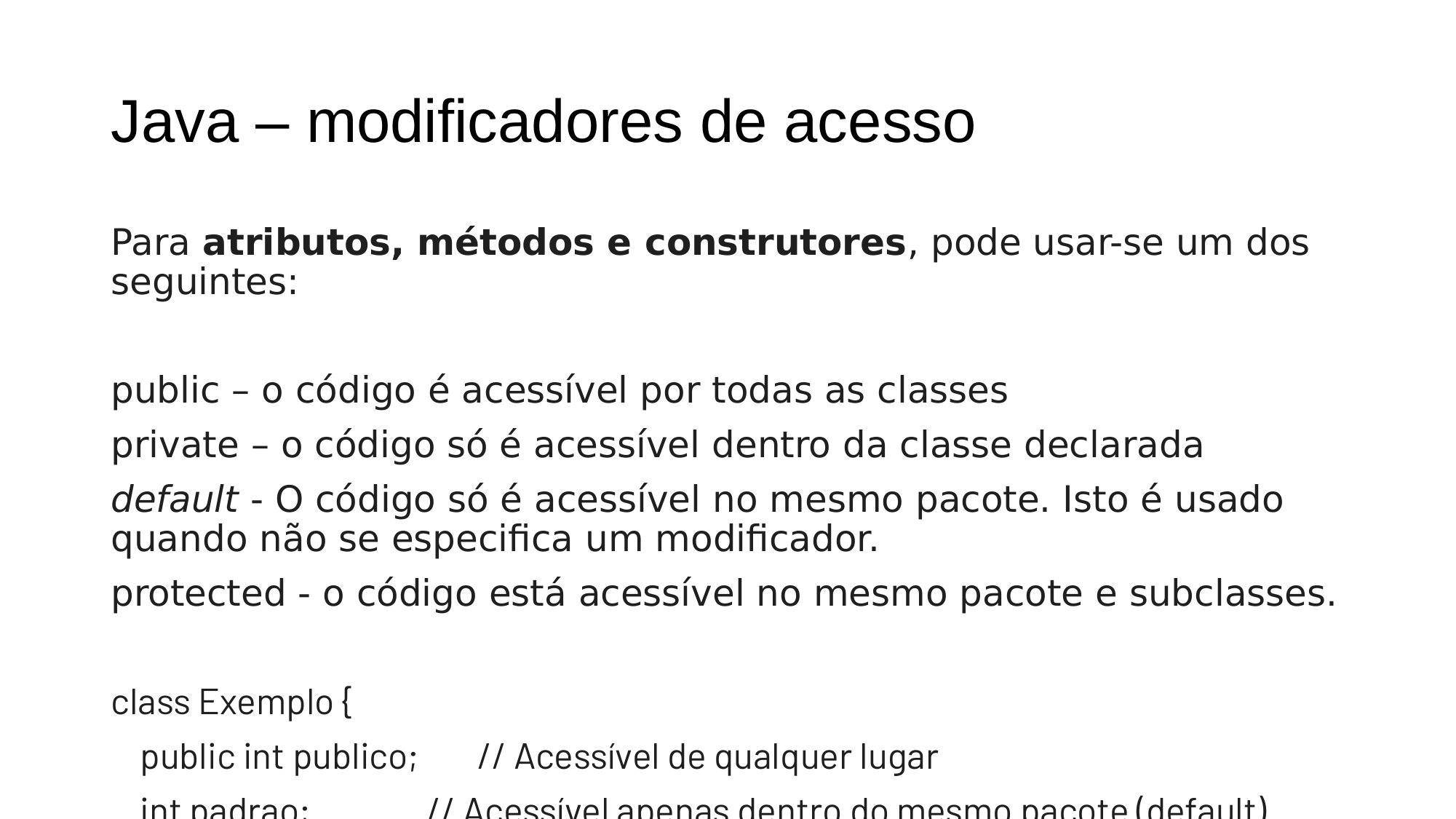

# Java – modificadores de acesso
Para atributos, métodos e construtores, pode usar-se um dos seguintes:

public – o código é acessível por todas as classes
private – o código só é acessível dentro da classe declarada
default - O código só é acessível no mesmo pacote. Isto é usado quando não se especifica um modificador.
protected - o código está acessível no mesmo pacote e subclasses.

class Exemplo {
    public int publico;        // Acessível de qualquer lugar
    int padrao;                // Acessível apenas dentro do mesmo pacote (default)
    private int privado;       // Acessível apenas dentro da própria classe
    protected int protegido;    // Acessível dentro da mesma classe, pacotes e subclasses

    public Exemplo() {
        publico = 1;
        padrao = 2;
        privado = 3;
        protegido = 4;
    }
}

class Teste {
    public static void main(String[] args) {
        Exemplo exemplo = new Exemplo();

        // Acedendo aos modificadores de acesso
        System.out.println("Acesso ao público: " + exemplo.publico); // OK
        System.out.println("Acesso ao padrão: " + exemplo.padrao);   // OK, mesmo pacote
        // System.out.println("Acesso ao privado: " + exemplo.privado); // Erro! (não acessível)
        System.out.println("Acesso ao protegido: " + exemplo.protegido); // OK, mesmo pacote
    }
}